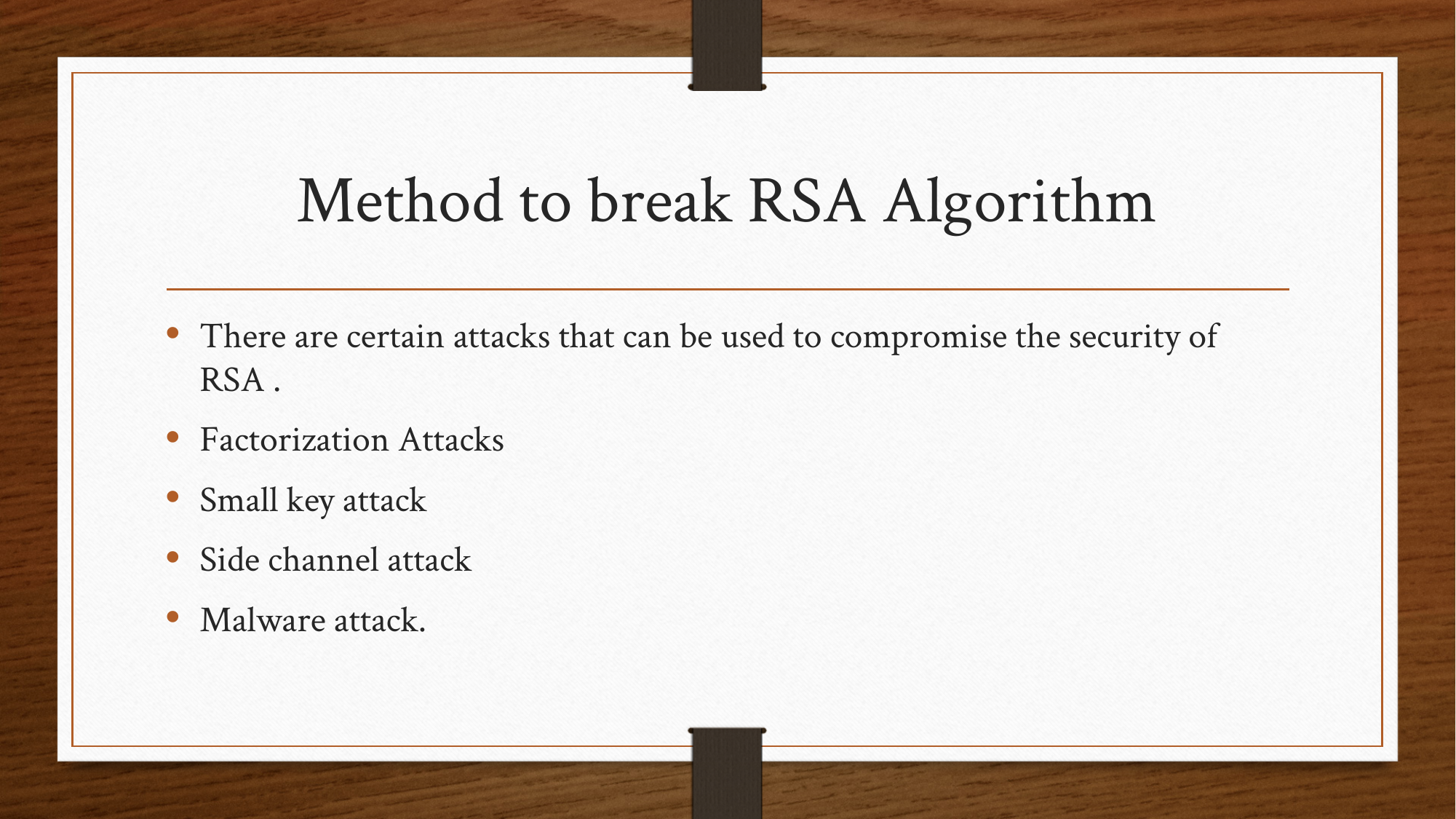

# Method to break RSA Algorithm
There are certain attacks that can be used to compromise the security of RSA .
Factorization Attacks
Small key attack
Side channel attack
Malware attack.